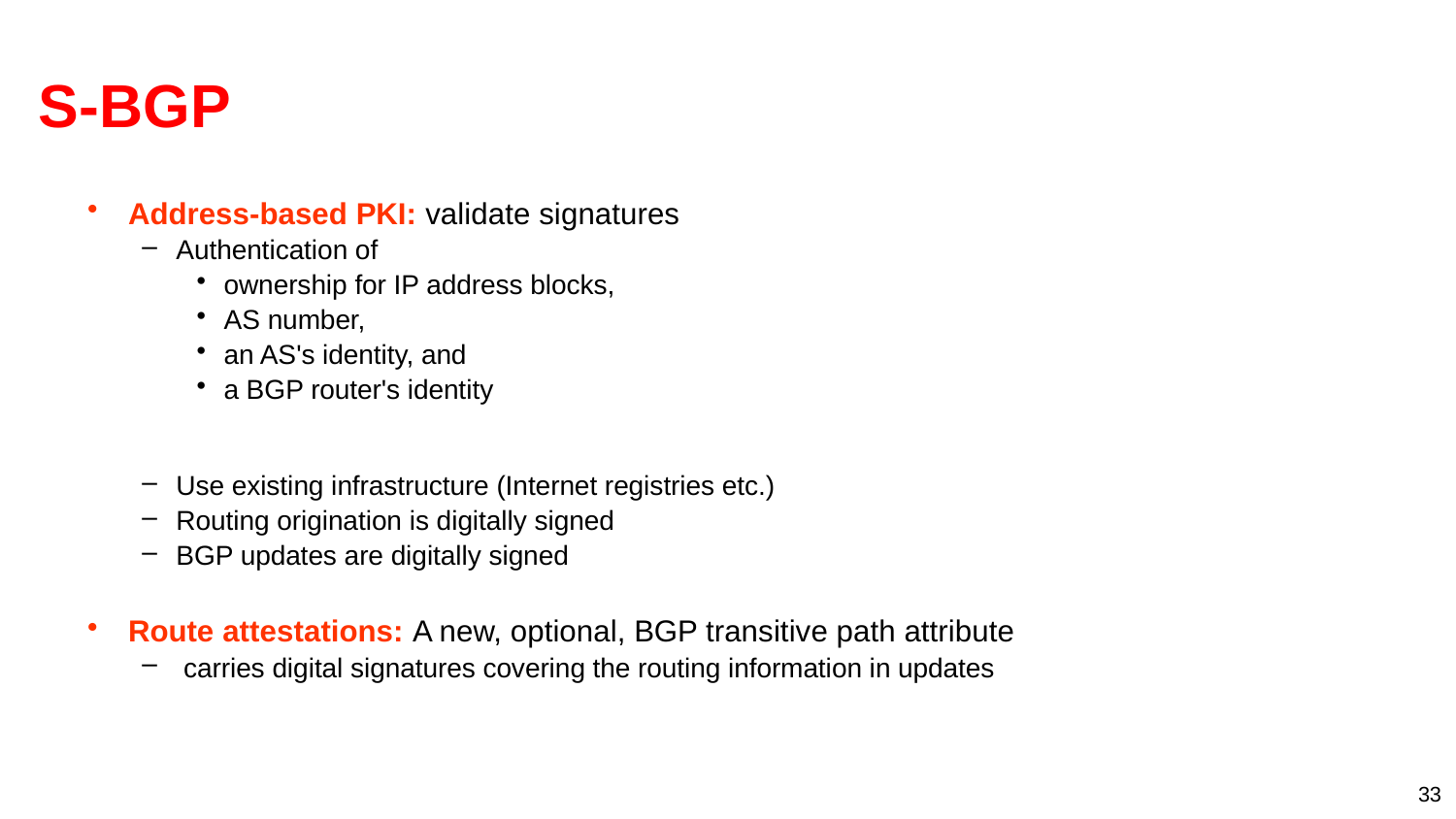

# S-BGP
Address-based PKI: validate signatures
Authentication of
ownership for IP address blocks,
AS number,
an AS's identity, and
a BGP router's identity

Use existing infrastructure (Internet registries etc.)
Routing origination is digitally signed
BGP updates are digitally signed

Route attestations: A new, optional, BGP transitive path attribute
 carries digital signatures covering the routing information in updates

33